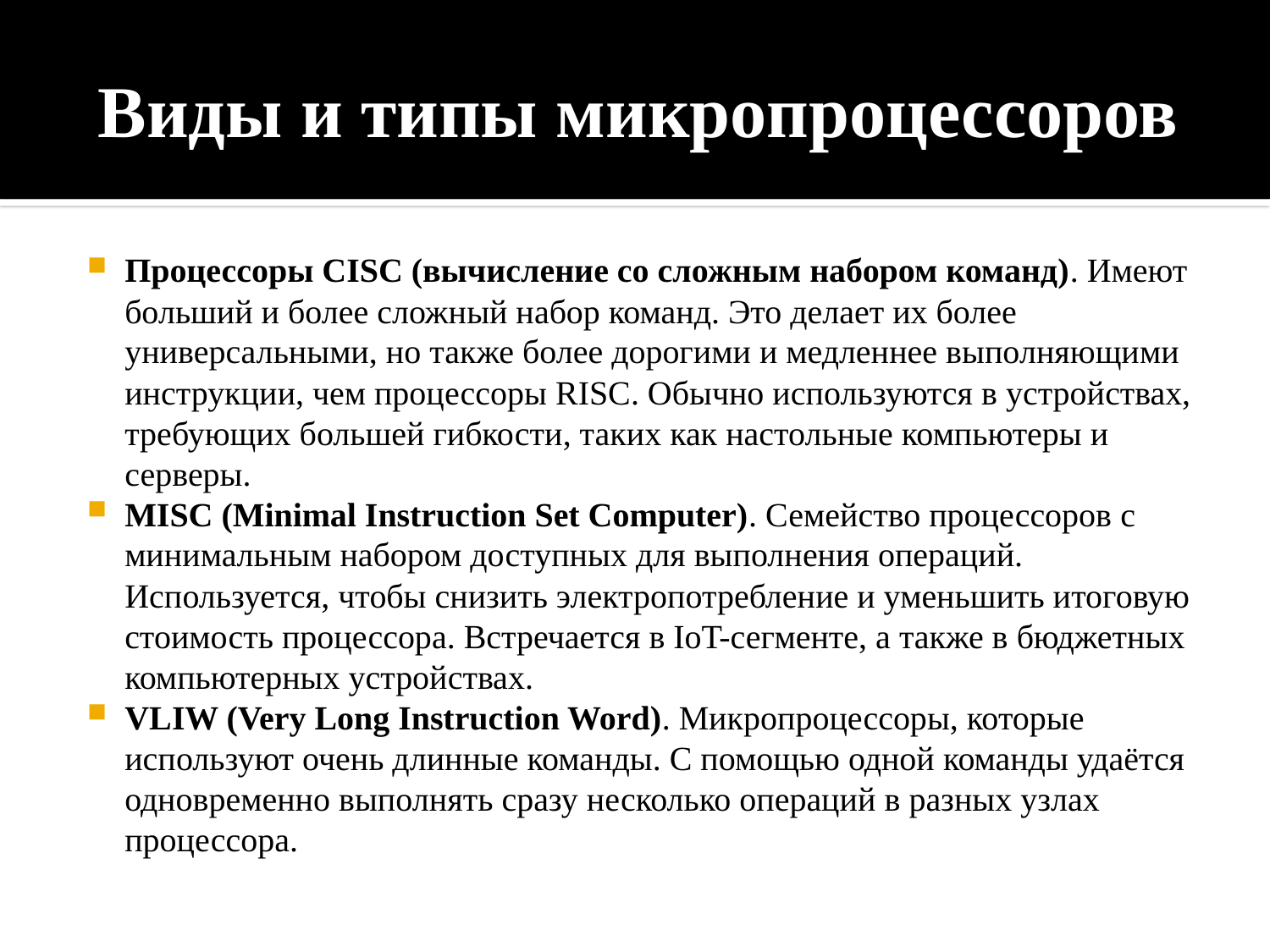

# Виды и типы микропроцессоров
Процессоры CISC (вычисление со сложным набором команд). Имеют больший и более сложный набор команд. Это делает их более универсальными, но также более дорогими и медленнее выполняющими инструкции, чем процессоры RISC. Обычно используются в устройствах, требующих большей гибкости, таких как настольные компьютеры и серверы.
MISC (Minimal Instruction Set Computer). Семейство процессоров с минимальным набором доступных для выполнения операций. Используется, чтобы снизить электропотребление и уменьшить итоговую стоимость процессора. Встречается в IoT-сегменте, а также в бюджетных компьютерных устройствах.
VLIW (Very Long Instruction Word). Микропроцессоры, которые используют очень длинные команды. С помощью одной команды удаётся одновременно выполнять сразу несколько операций в разных узлах процессора.